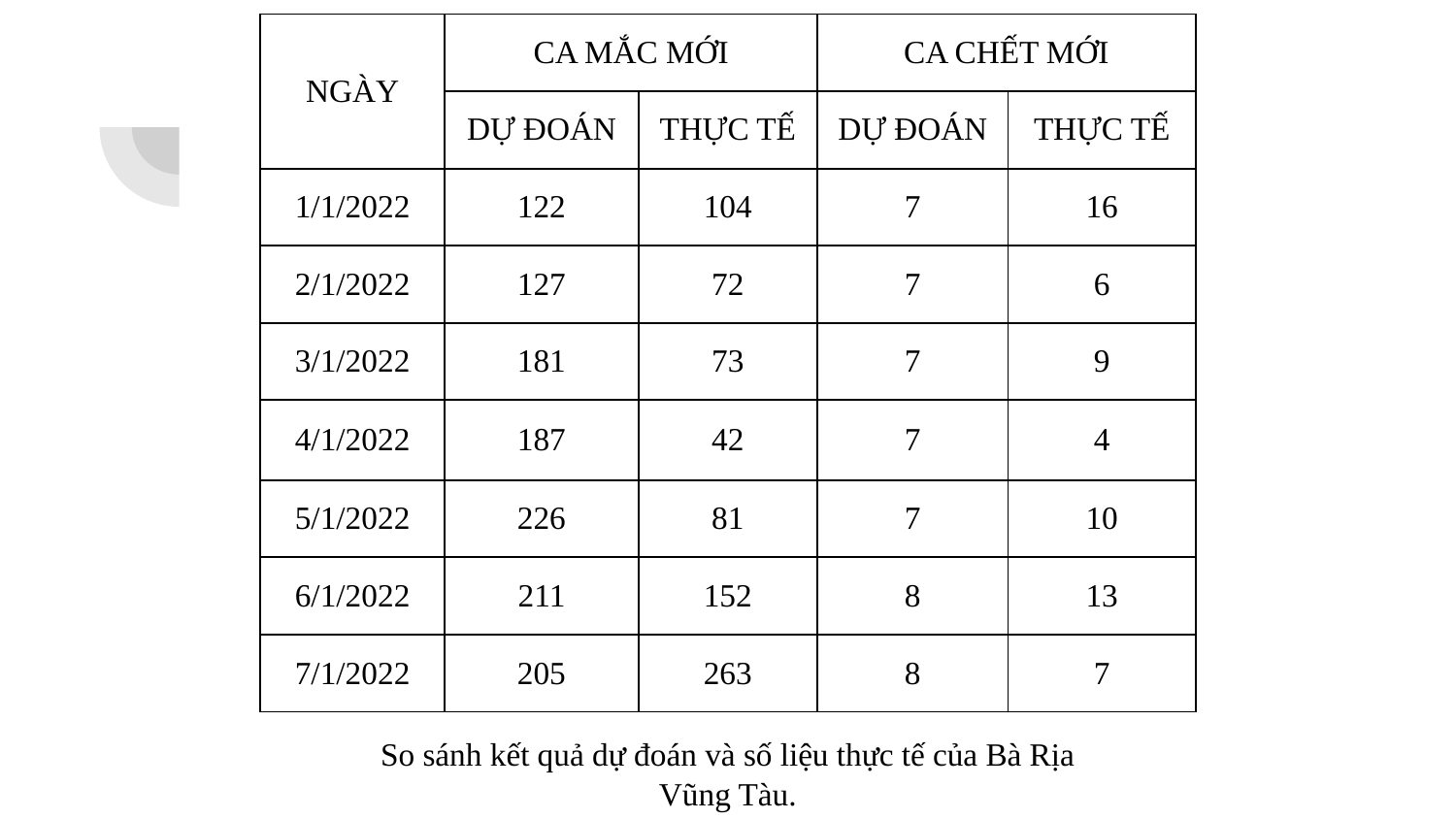

| NGÀY | CA MẮC MỚI |  | CA CHẾT MỚI |  |
| --- | --- | --- | --- | --- |
|  | DỰ ĐOÁN | THỰC TẾ | DỰ ĐOÁN | THỰC TẾ |
| 1/1/2022 | 122 | 104 | 7 | 16 |
| 2/1/2022 | 127 | 72 | 7 | 6 |
| 3/1/2022 | 181 | 73 | 7 | 9 |
| 4/1/2022 | 187 | 42 | 7 | 4 |
| 5/1/2022 | 226 | 81 | 7 | 10 |
| 6/1/2022 | 211 | 152 | 8 | 13 |
| 7/1/2022 | 205 | 263 | 8 | 7 |
So sánh kết quả dự đoán và số liệu thực tế của Bà Rịa Vũng Tàu.